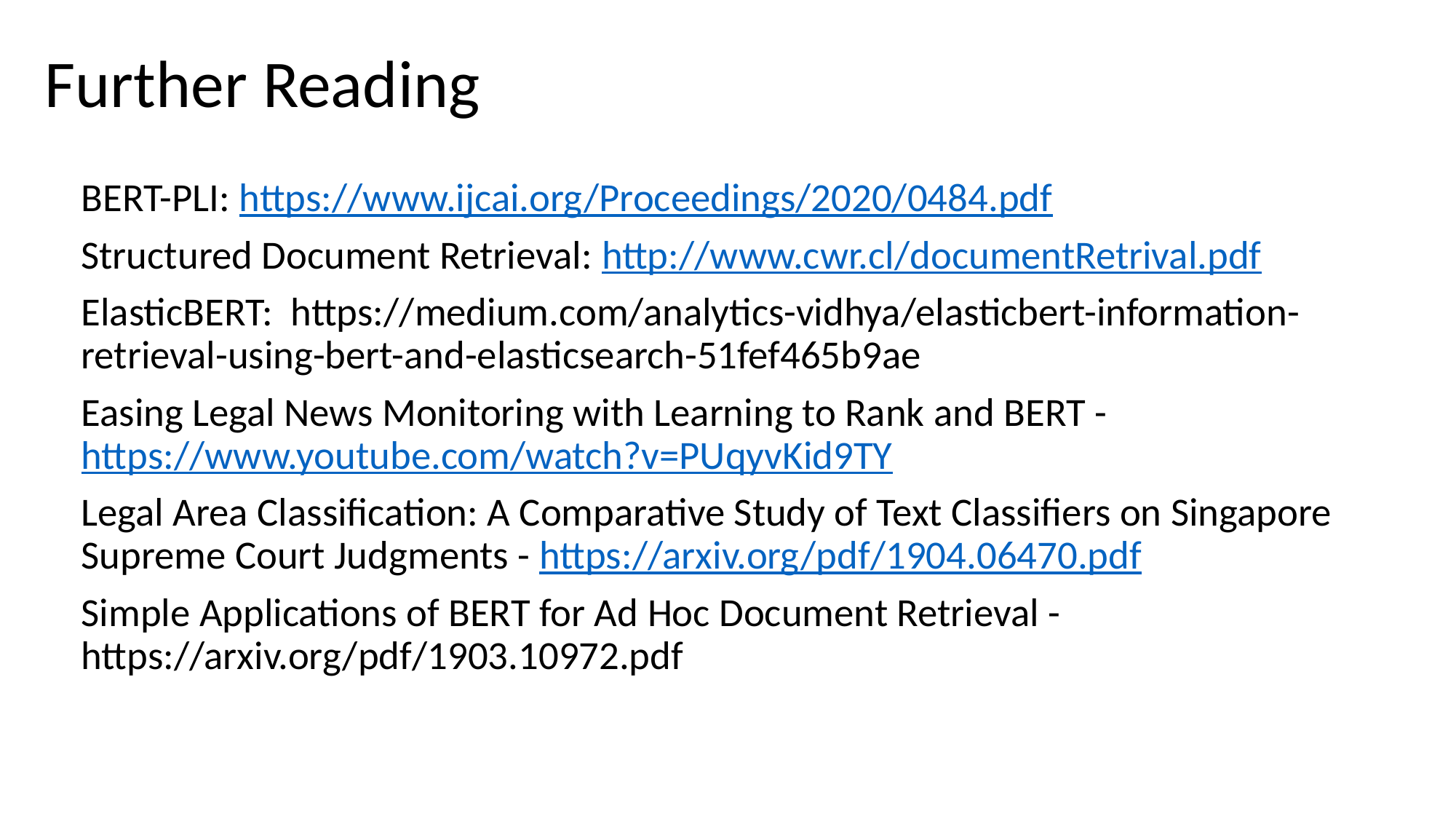

# Further Reading
BERT-PLI: https://www.ijcai.org/Proceedings/2020/0484.pdf
Structured Document Retrieval: http://www.cwr.cl/documentRetrival.pdf
ElasticBERT:  https://medium.com/analytics-vidhya/elasticbert-information-retrieval-using-bert-and-elasticsearch-51fef465b9ae
Easing Legal News Monitoring with Learning to Rank and BERT - https://www.youtube.com/watch?v=PUqyvKid9TY
Legal Area Classification: A Comparative Study of Text Classifiers on Singapore Supreme Court Judgments - https://arxiv.org/pdf/1904.06470.pdf
Simple Applications of BERT for Ad Hoc Document Retrieval -  https://arxiv.org/pdf/1903.10972.pdf